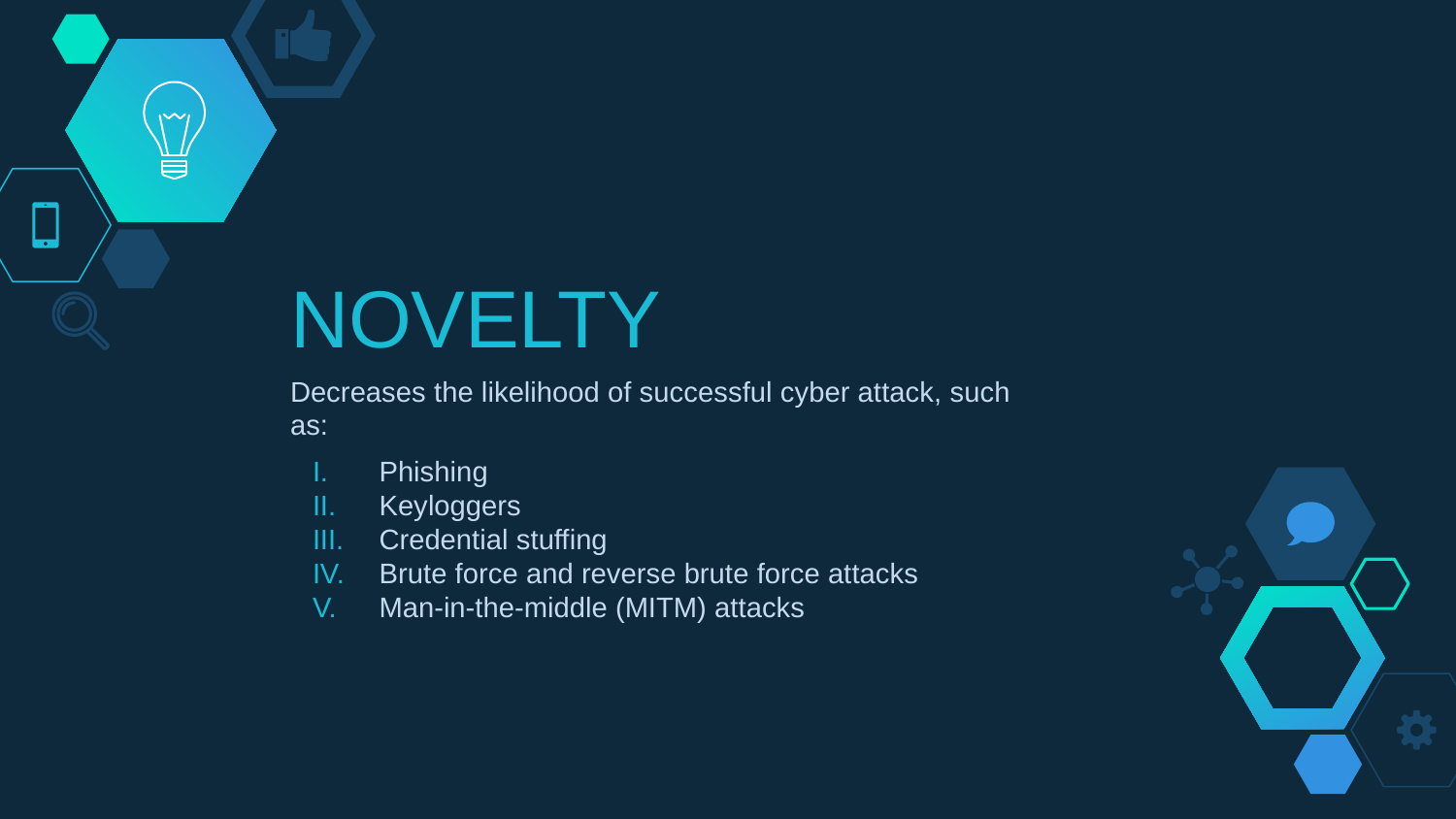

# NOVELTY
Decreases the likelihood of successful cyber attack, such as:
  Phishing
  Keyloggers
  Credential stuffing
  Brute force and reverse brute force attacks
  Man-in-the-middle (MITM) attacks